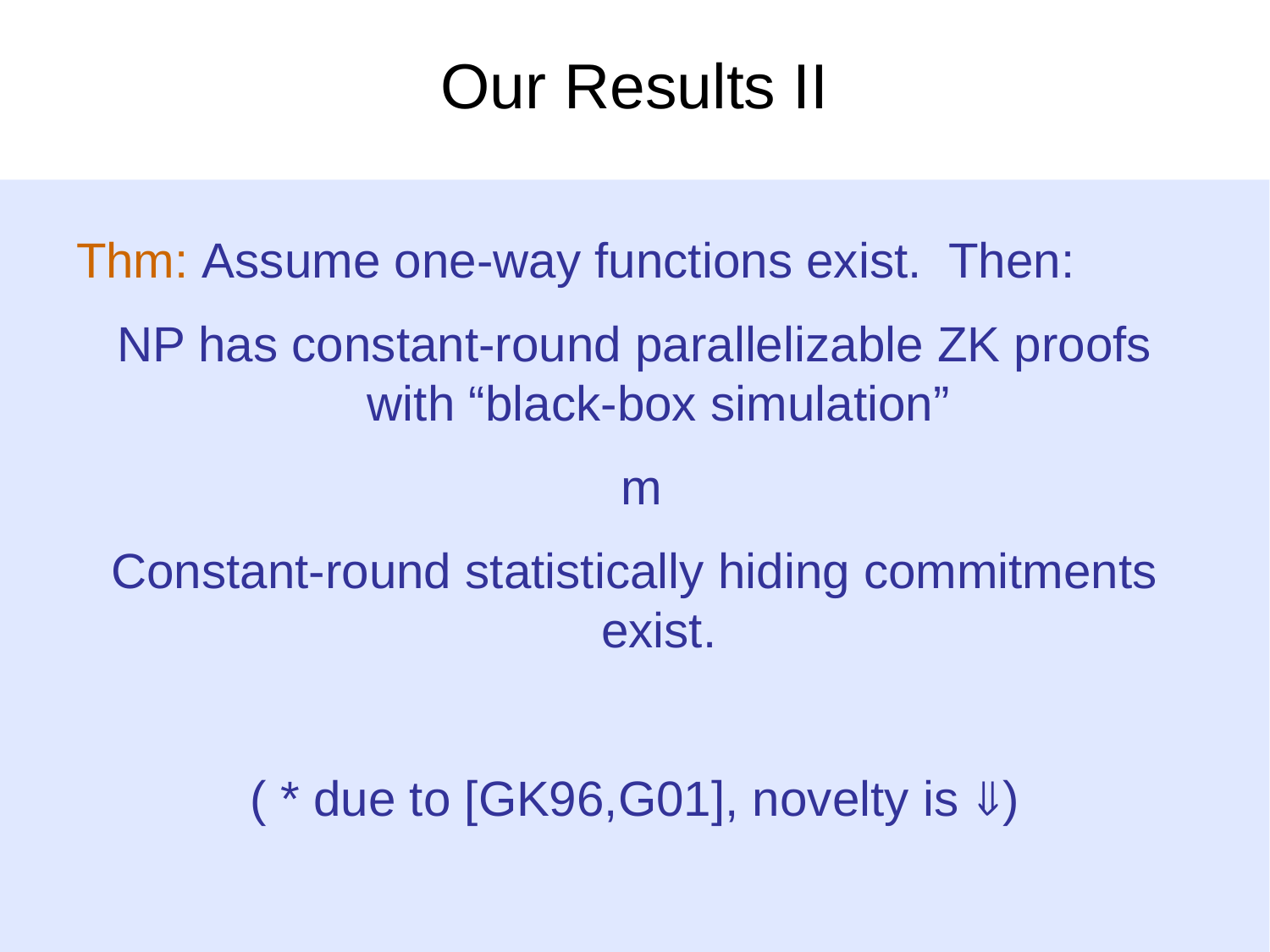

# Our Results II
Thm: Assume one-way functions exist.  Then:
NP has constant-round parallelizable ZK proofs with “black-box simulation”
 m
Constant-round statistically hiding commitments exist.

( * due to [GK96,G01], novelty is ⇓)